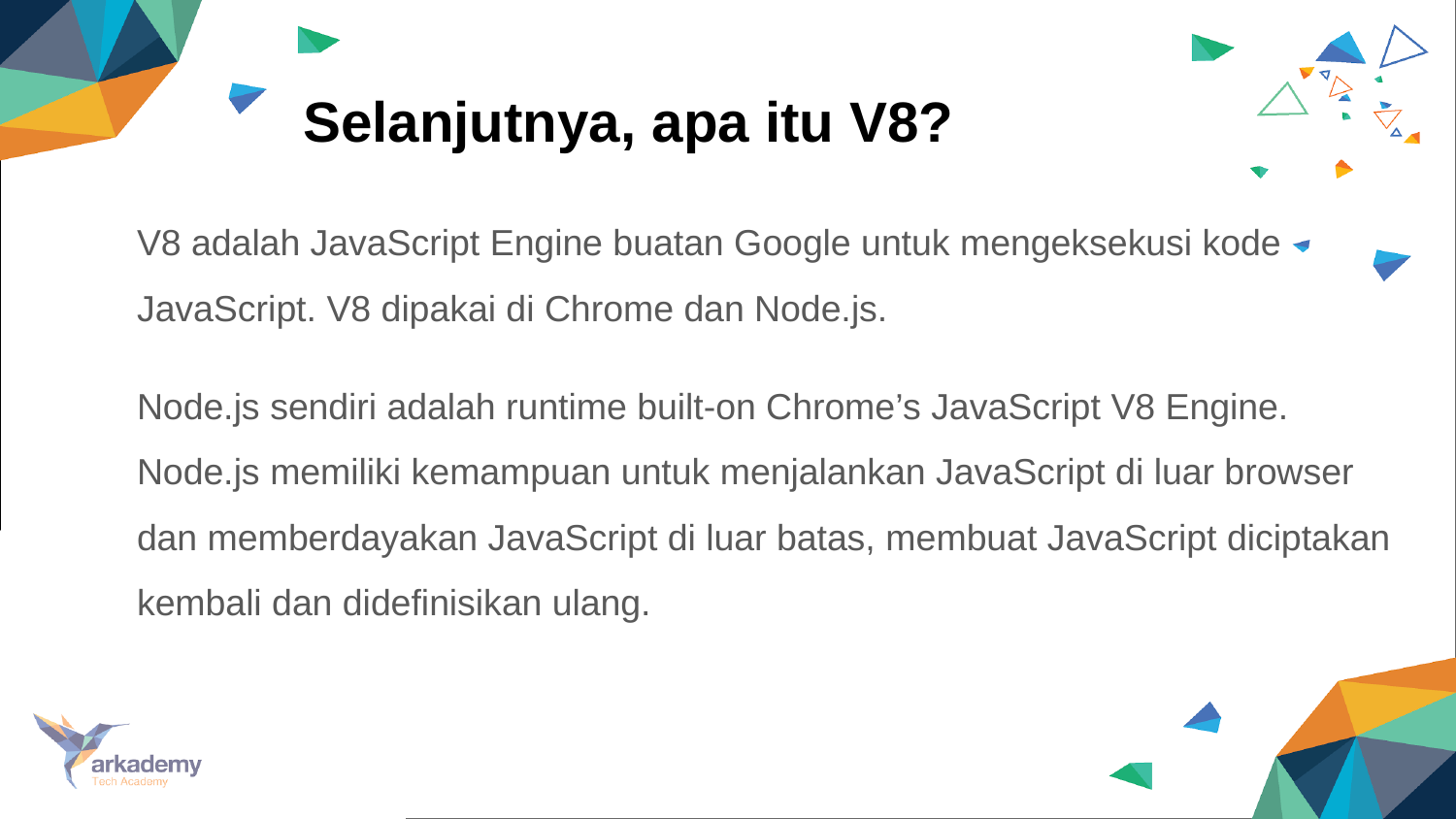

# Selanjutnya, apa itu V8?
V8 adalah JavaScript Engine buatan Google untuk mengeksekusi kode JavaScript. V8 dipakai di Chrome dan Node.js.
Node.js sendiri adalah runtime built-on Chrome’s JavaScript V8 Engine. Node.js memiliki kemampuan untuk menjalankan JavaScript di luar browser dan memberdayakan JavaScript di luar batas, membuat JavaScript diciptakan kembali dan didefinisikan ulang.